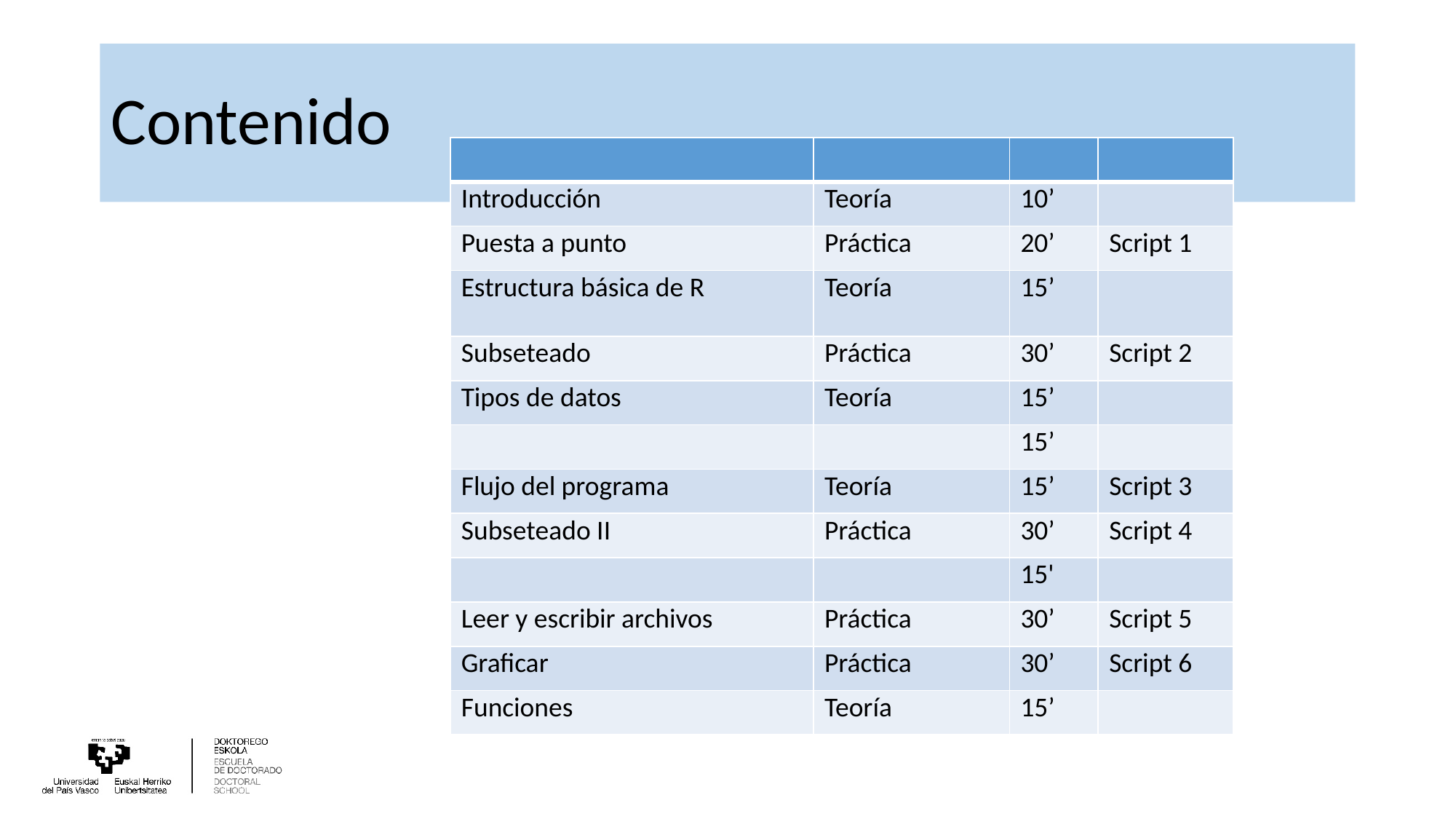

# Contenido
|  |  |  |  |
| --- | --- | --- | --- |
| Introducción | Teoría | 10’ |  |
| Puesta a punto | Práctica | 20’ | Script 1 |
| Estructura básica de R | Teoría | 15’ |  |
| Subseteado | Práctica | 30’ | Script 2 |
| Tipos de datos | Teoría | 15’ |  |
|  |  | 15’ |  |
| Flujo del programa | Teoría | 15’ | Script 3 |
| Subseteado II | Práctica | 30’ | Script 4 |
|  |  | 15' |  |
| Leer y escribir archivos | Práctica | 30’ | Script 5 |
| Graficar | Práctica | 30’ | Script 6 |
| Funciones | Teoría | 15’ |  |